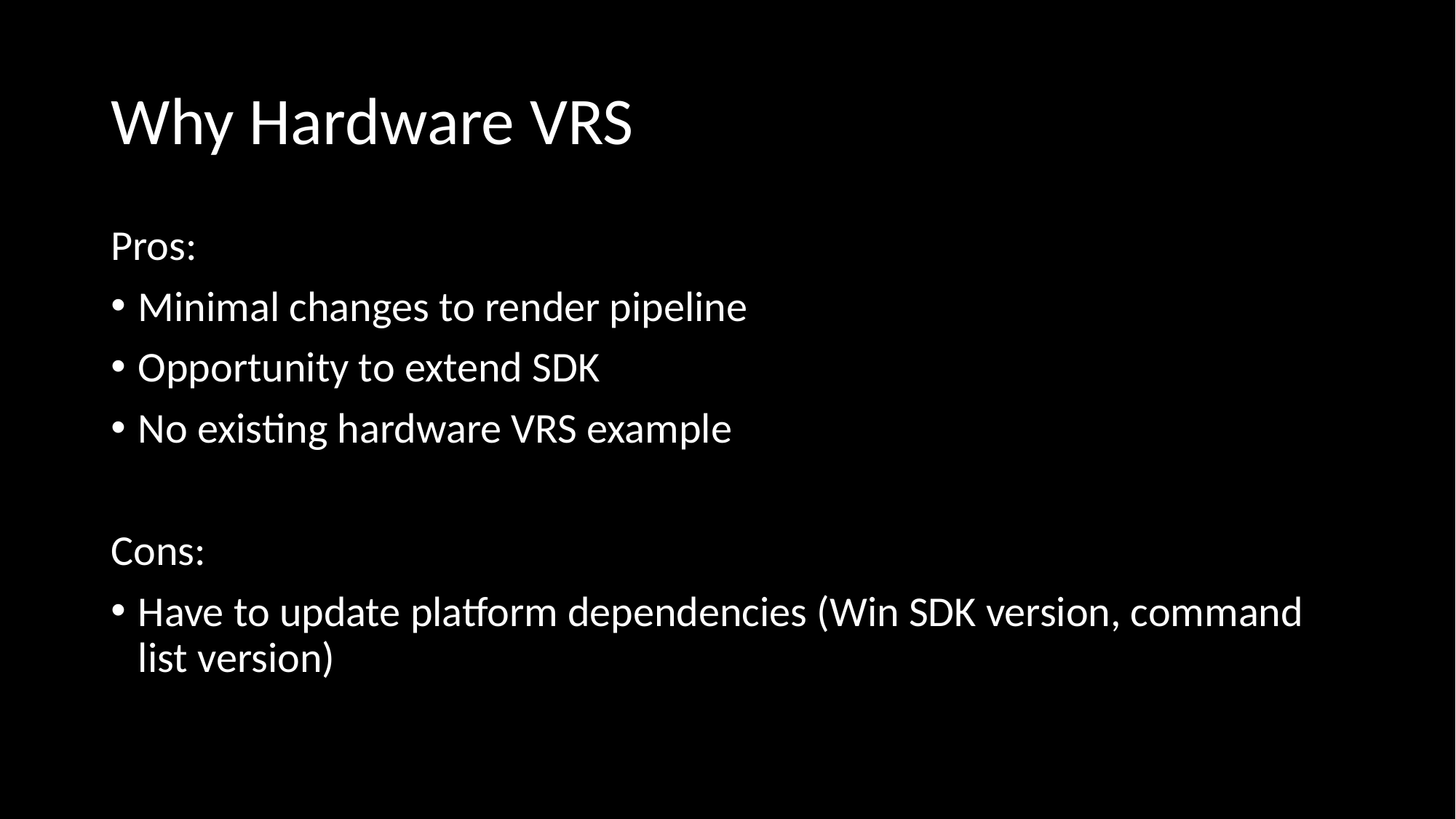

# Why Hardware VRS
Pros:
Minimal changes to render pipeline
Opportunity to extend SDK
No existing hardware VRS example

Cons:
Have to update platform dependencies (Win SDK version, command list version)